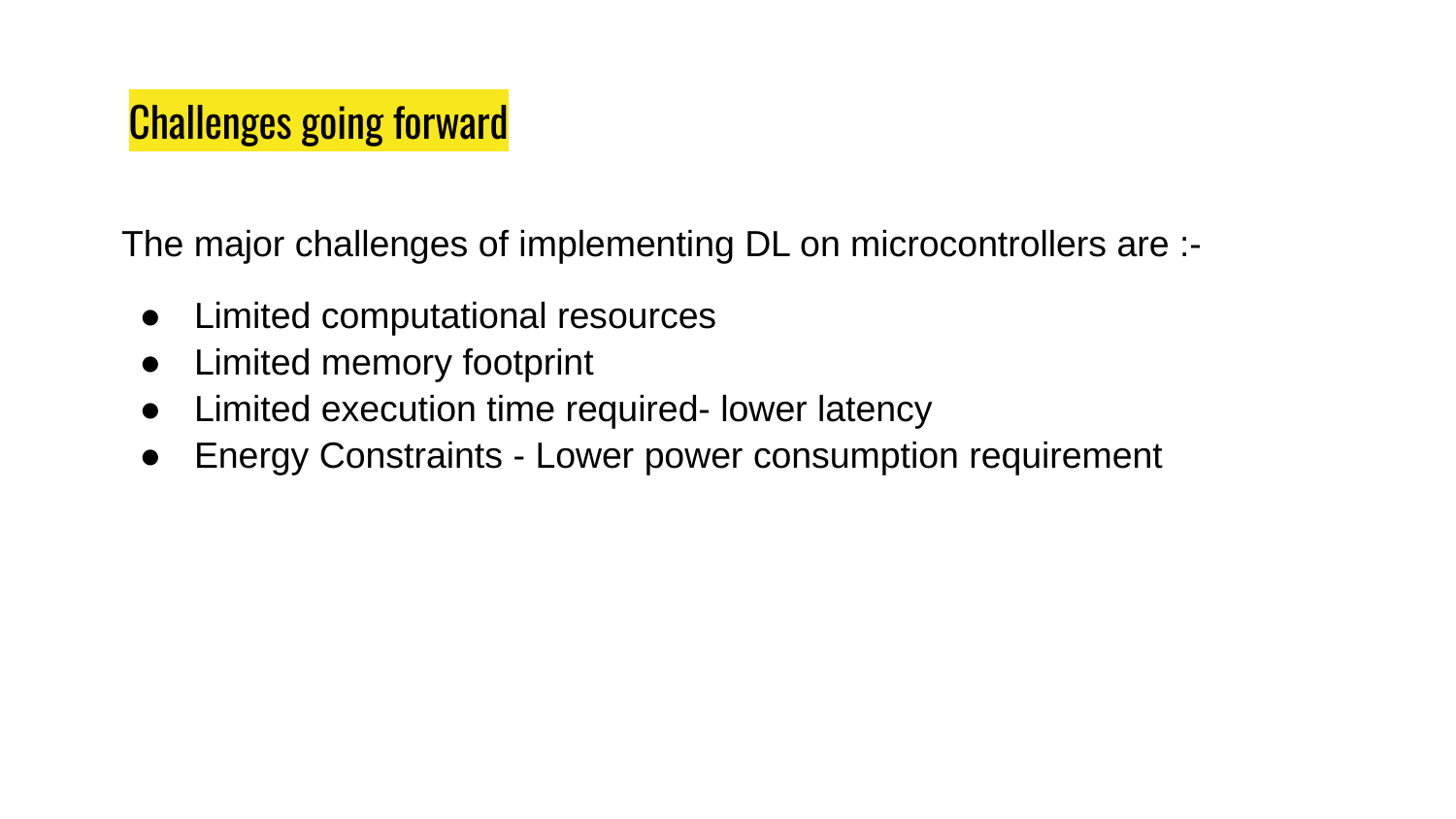

# Challenges going forward
The major challenges of implementing DL on microcontrollers are :-
Limited computational resources
Limited memory footprint
Limited execution time required- lower latency
Energy Constraints - Lower power consumption requirement